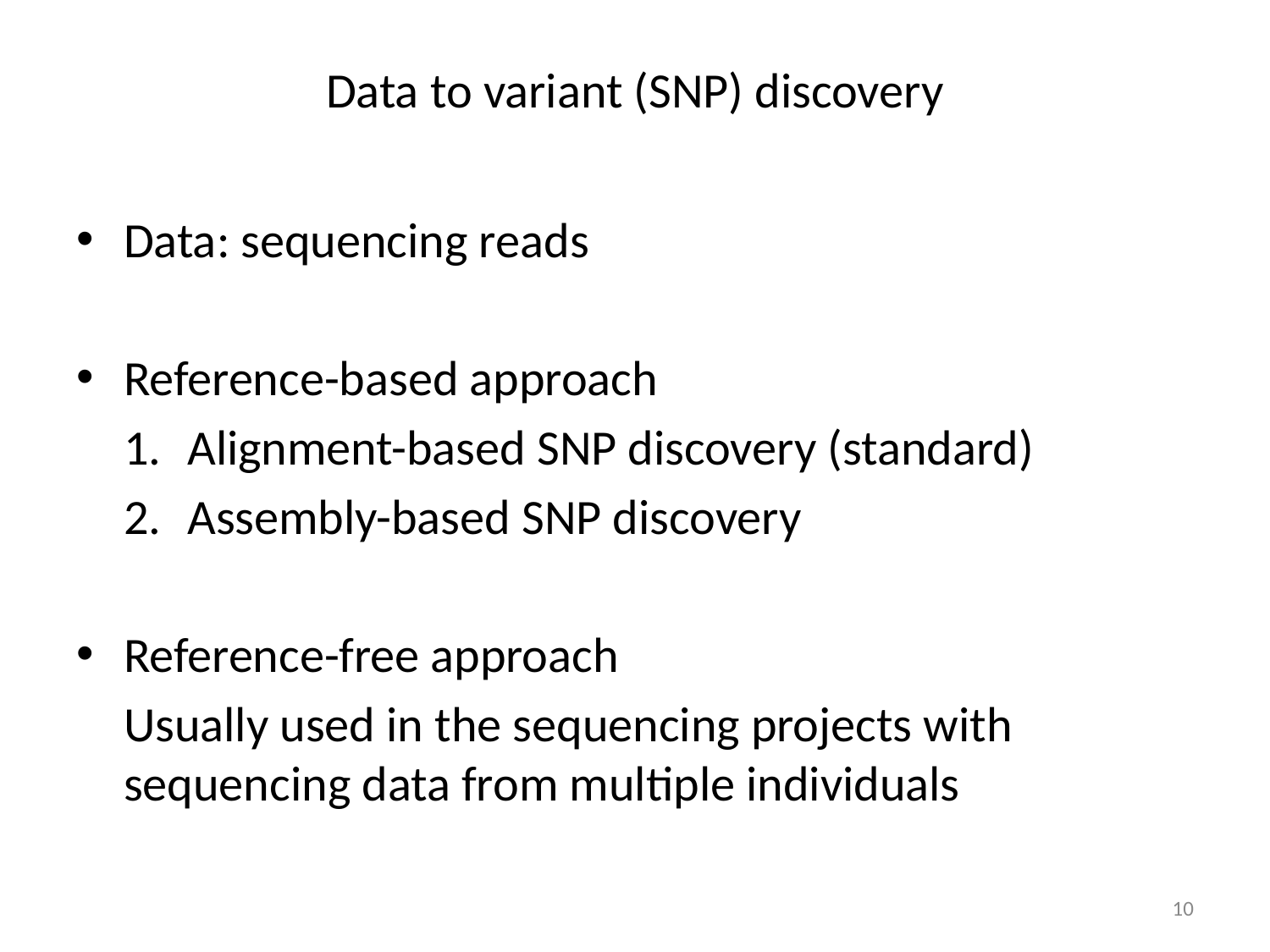

# Data to variant (SNP) discovery
Data: sequencing reads

Reference-based approach
Alignment-based SNP discovery (standard)
Assembly-based SNP discovery

Reference-free approach
Usually used in the sequencing projects with sequencing data from multiple individuals

10